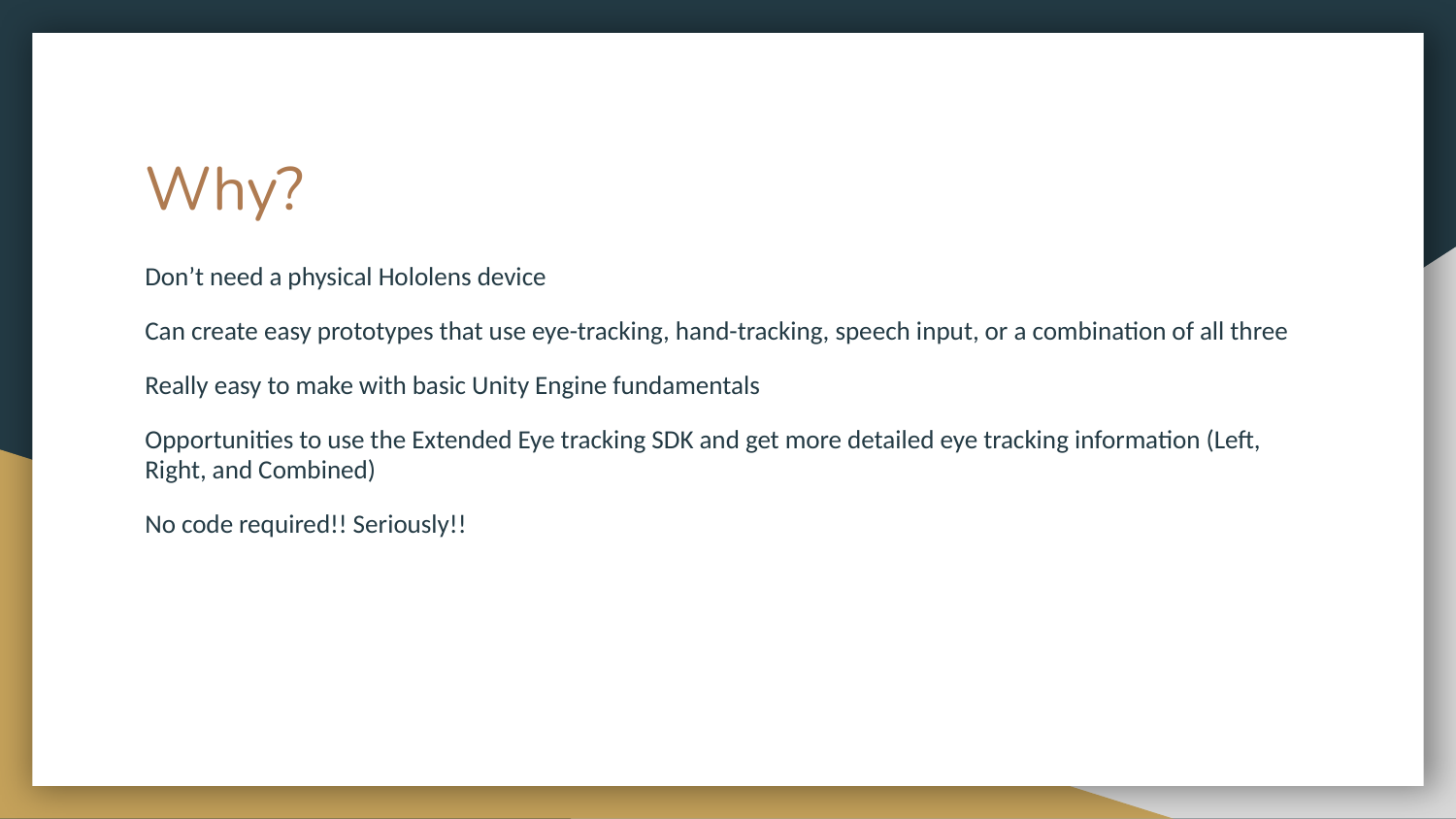

# Why?
Don’t need a physical Hololens device
Can create easy prototypes that use eye-tracking, hand-tracking, speech input, or a combination of all three
Really easy to make with basic Unity Engine fundamentals
Opportunities to use the Extended Eye tracking SDK and get more detailed eye tracking information (Left, Right, and Combined)
No code required!! Seriously!!